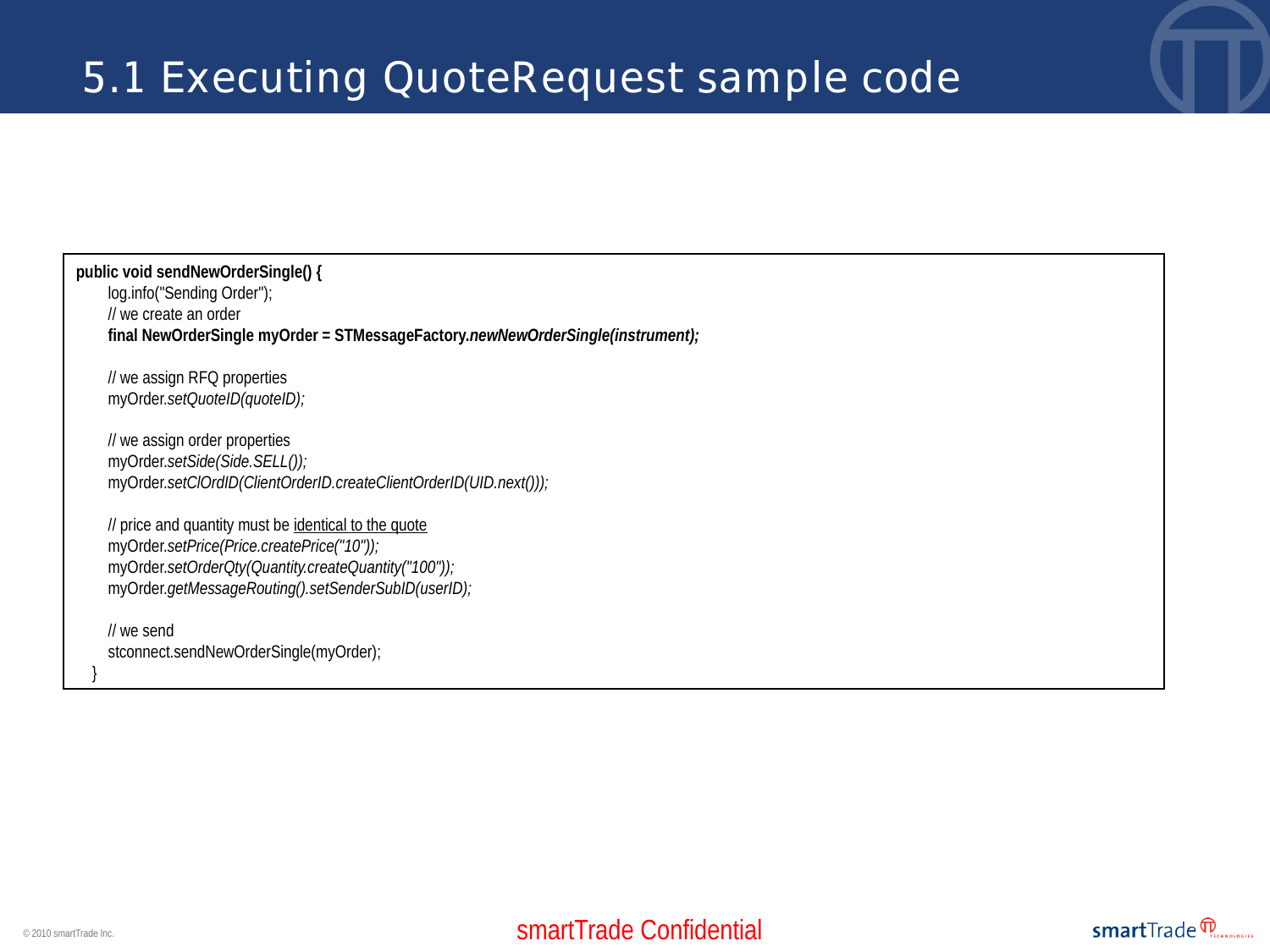

5.1 Executing QuoteRequest sample code

public void sendNewOrderSingle() {
        log.info("Sending Order");
        // we create an order
        final NewOrderSingle myOrder = STMessageFactory.newNewOrderSingle(instrument);

        // we assign RFQ properties
        myOrder.setQuoteID(quoteID);

        // we assign order properties
        myOrder.setSide(Side.SELL());
        myOrder.setClOrdID(ClientOrderID.createClientOrderID(UID.next()));

        // price and quantity must be identical to the quote
        myOrder.setPrice(Price.createPrice("10"));
        myOrder.setOrderQty(Quantity.createQuantity("100"));
        myOrder.getMessageRouting().setSenderSubID(userID);

        // we send
        stconnect.sendNewOrderSingle(myOrder);
    }